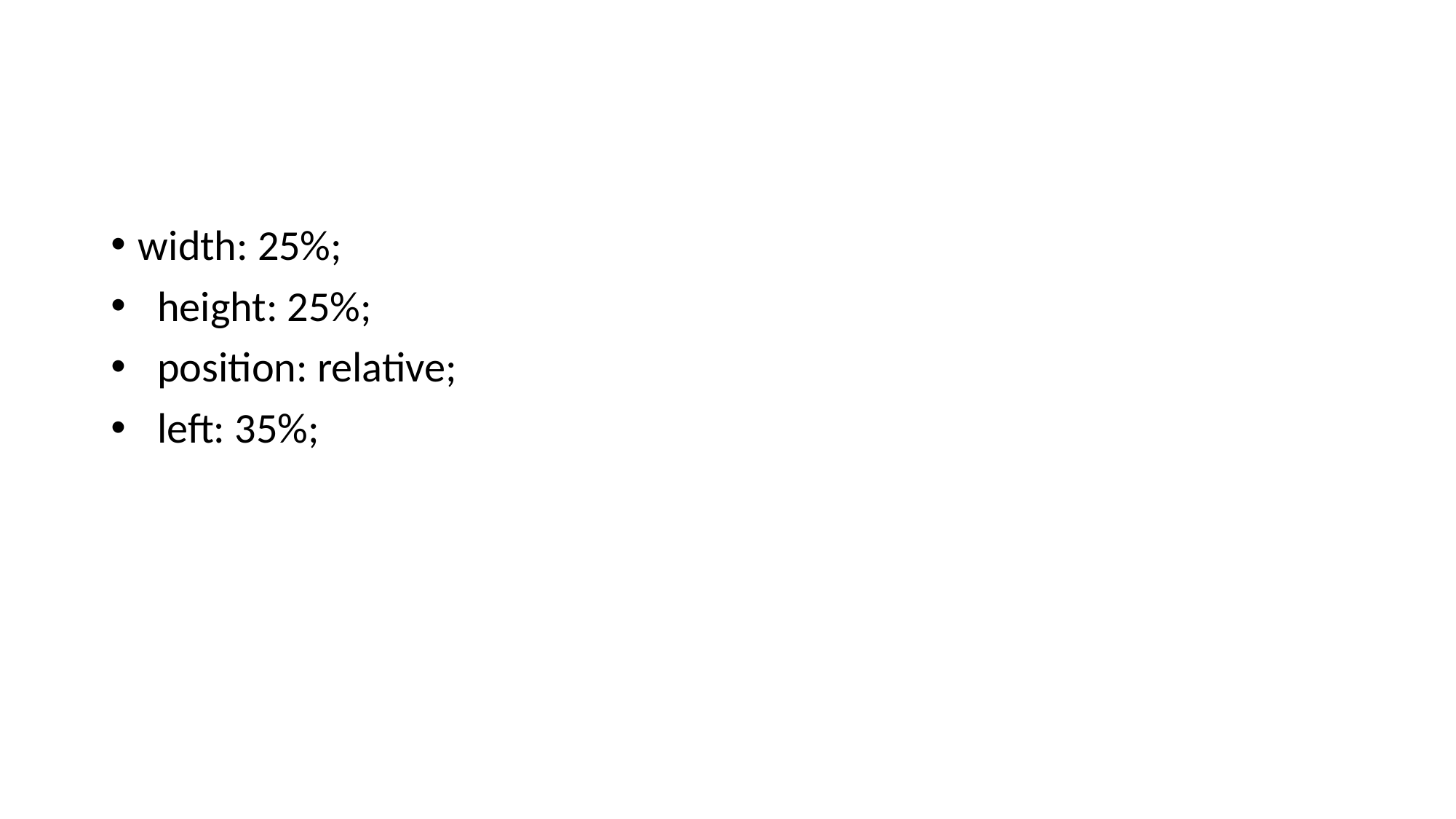

#
width: 25%;
  height: 25%;
  position: relative;
  left: 35%;